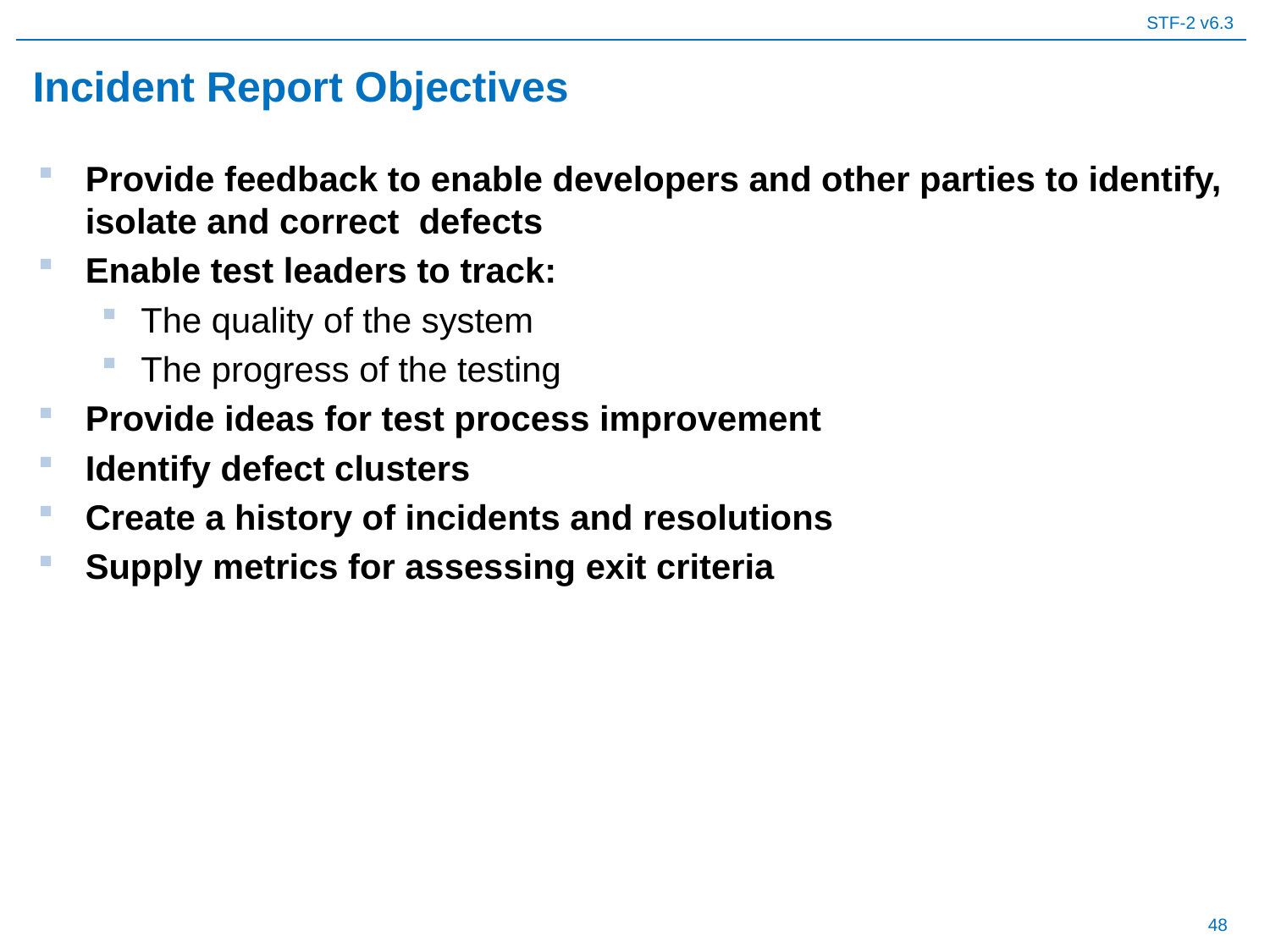

# Incident Report Objectives
Provide feedback to enable developers and other parties to identify, isolate and correct  defects
Enable test leaders to track:
The quality of the system
The progress of the testing
Provide ideas for test process improvement
Identify defect clusters
Create a history of incidents and resolutions
Supply metrics for assessing exit criteria